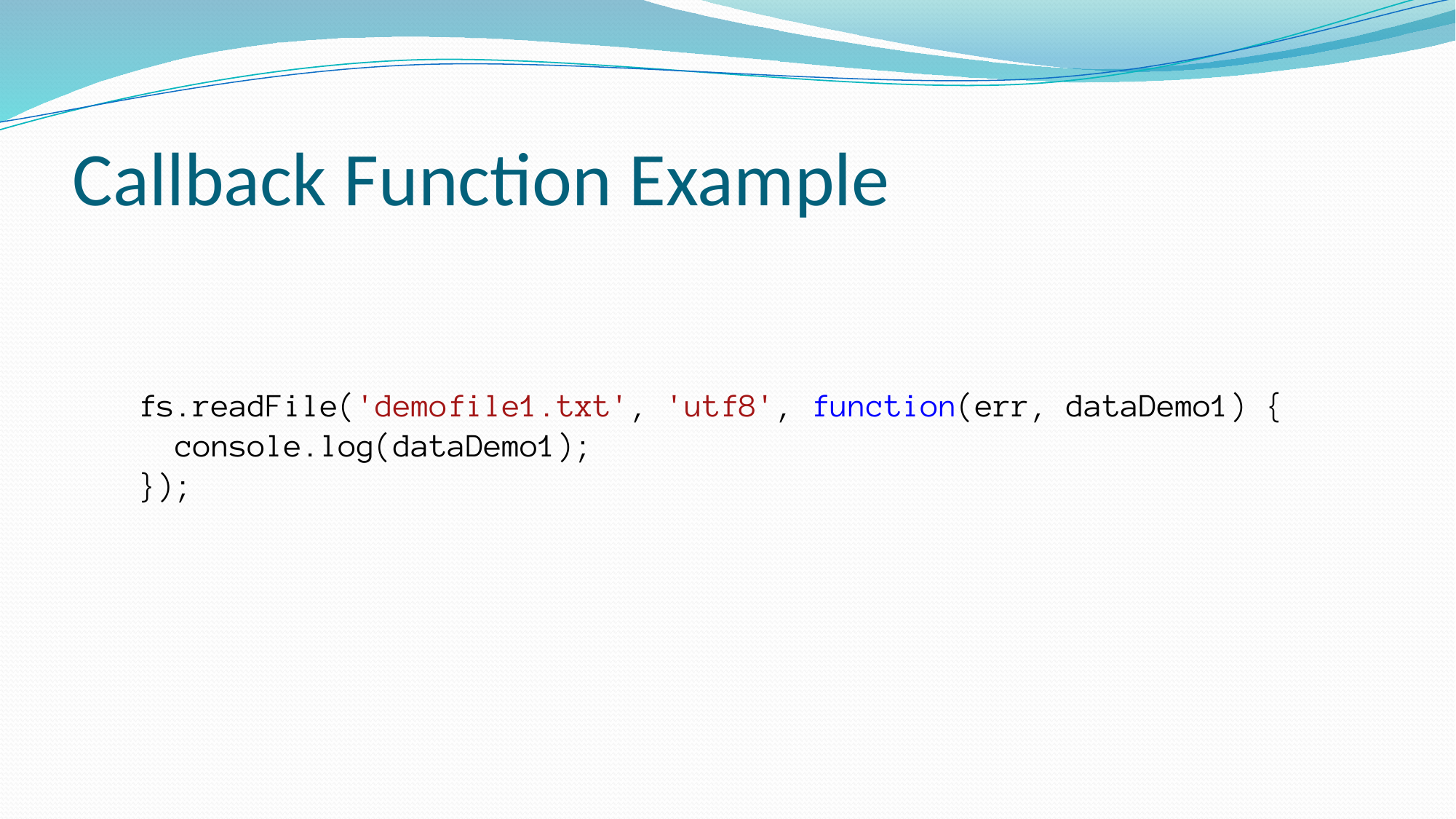

# Callback Function Example

fs.readFile('demofile1.txt', 'utf8', function(err, dataDemo1) {
  console.log(dataDemo1);
});